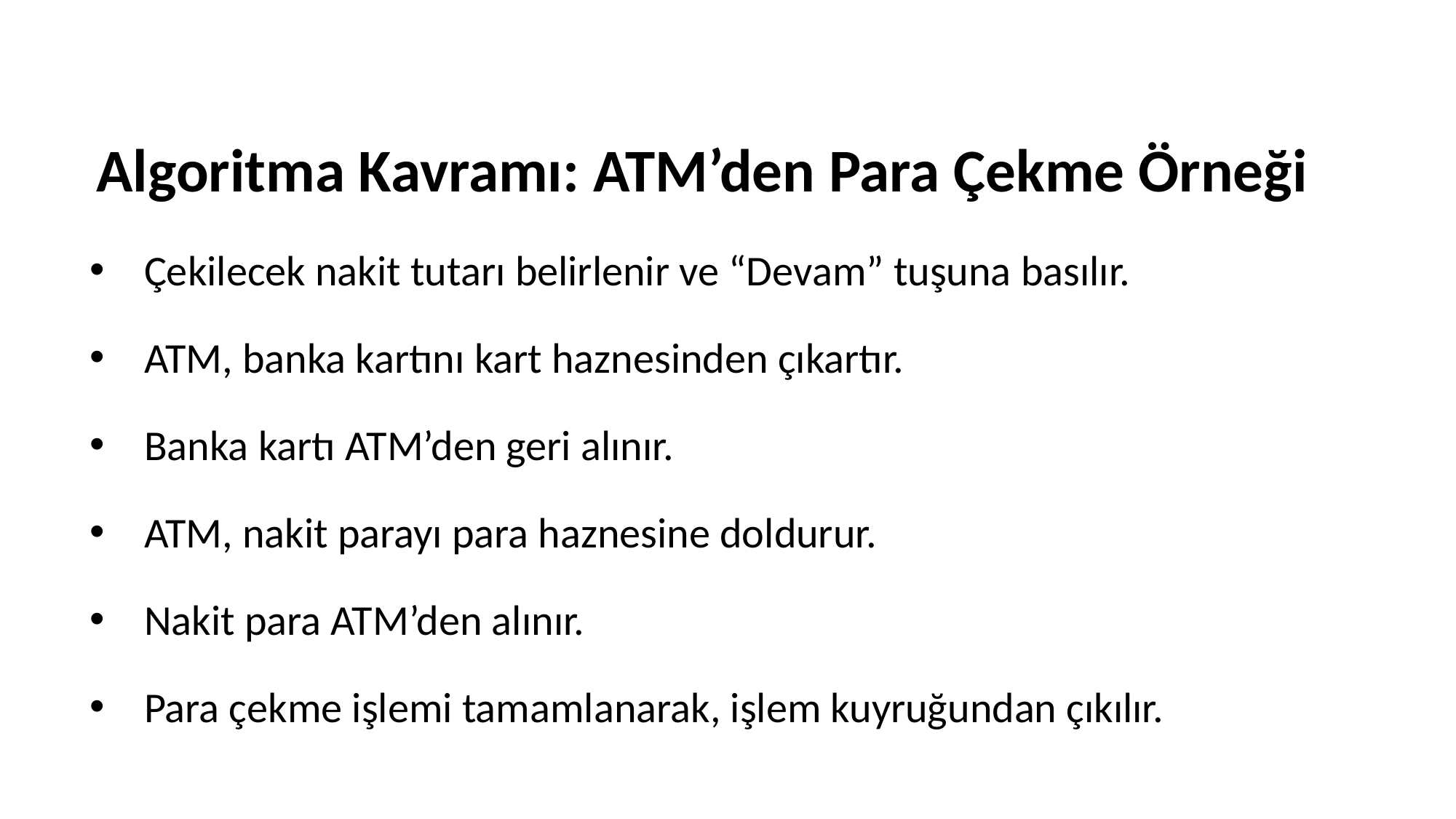

Algoritma Kavramı: ATM’den Para Çekme Örneği
Çekilecek nakit tutarı belirlenir ve “Devam” tuşuna basılır.

ATM, banka kartını kart haznesinden çıkartır.

Banka kartı ATM’den geri alınır.

ATM, nakit parayı para haznesine doldurur.

Nakit para ATM’den alınır.

Para çekme işlemi tamamlanarak, işlem kuyruğundan çıkılır.